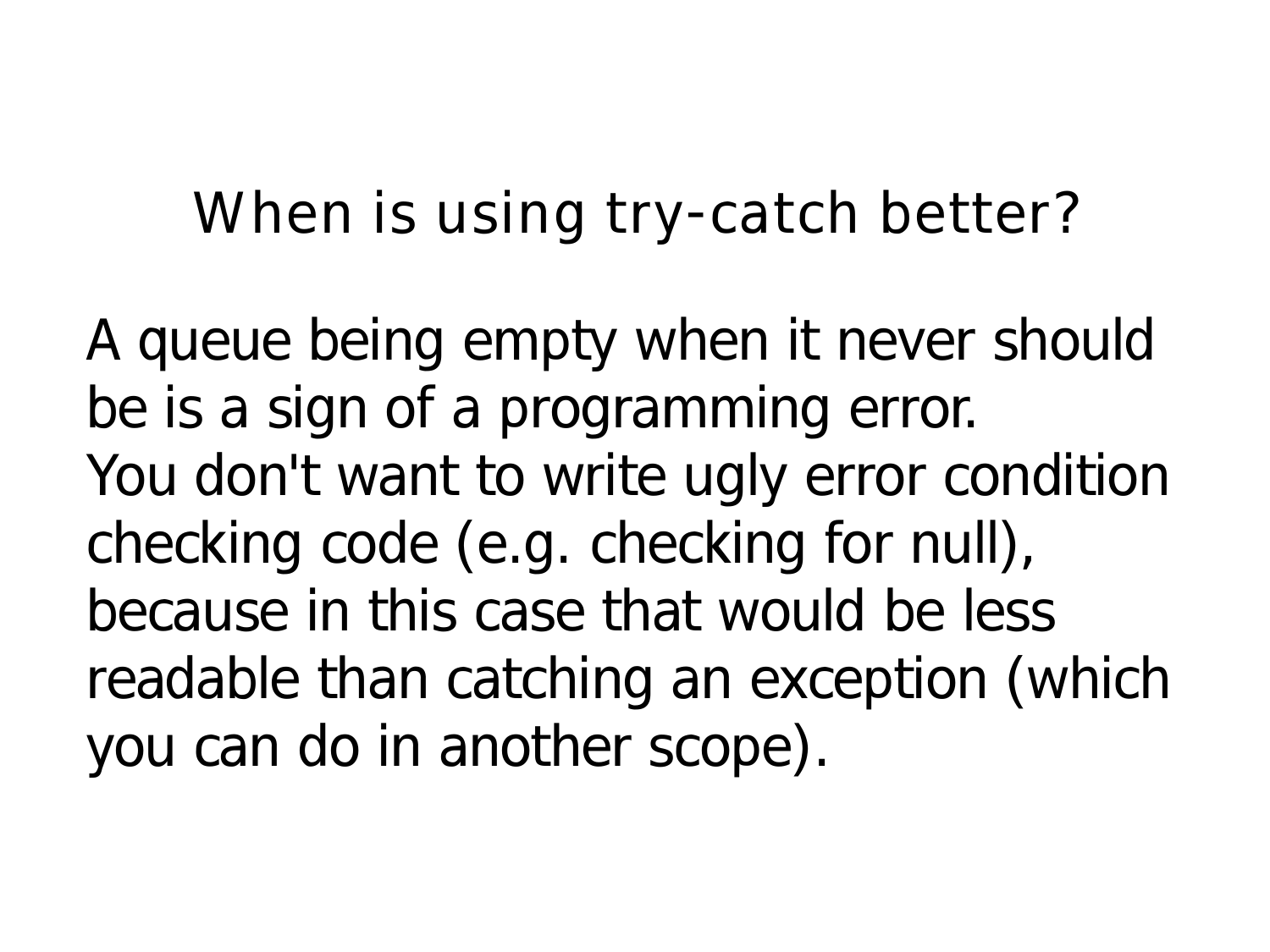

When is using try-catch better?

A queue being empty when it never should be is a sign of a programming error.
You don't want to write ugly error condition checking code (e.g. checking for null), because in this case that would be less readable than catching an exception (which you can do in another scope).